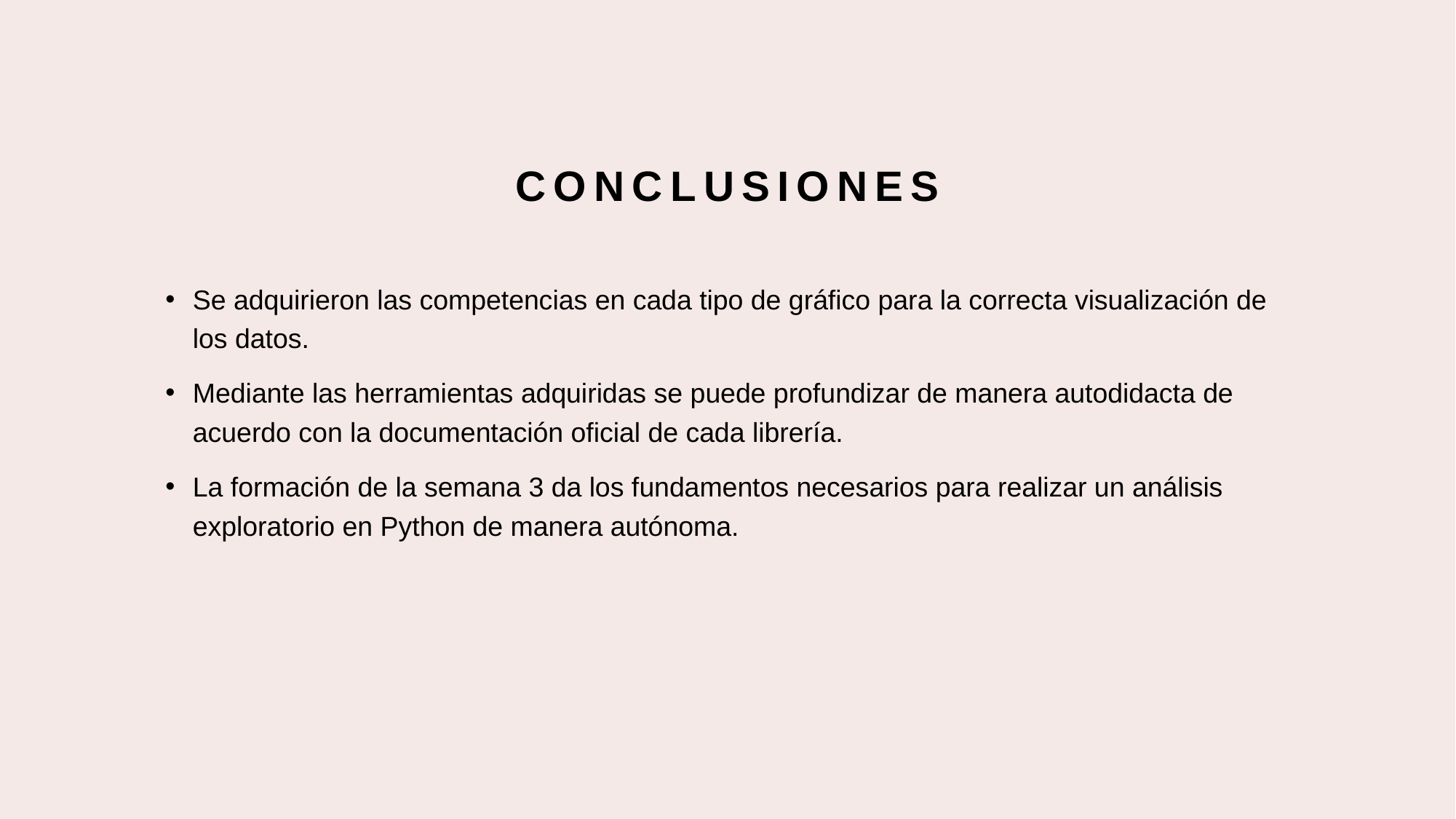

# Conclusiones
Se adquirieron las competencias en cada tipo de gráfico para la correcta visualización de los datos.
Mediante las herramientas adquiridas se puede profundizar de manera autodidacta de acuerdo con la documentación oficial de cada librería.
La formación de la semana 3 da los fundamentos necesarios para realizar un análisis exploratorio en Python de manera autónoma.